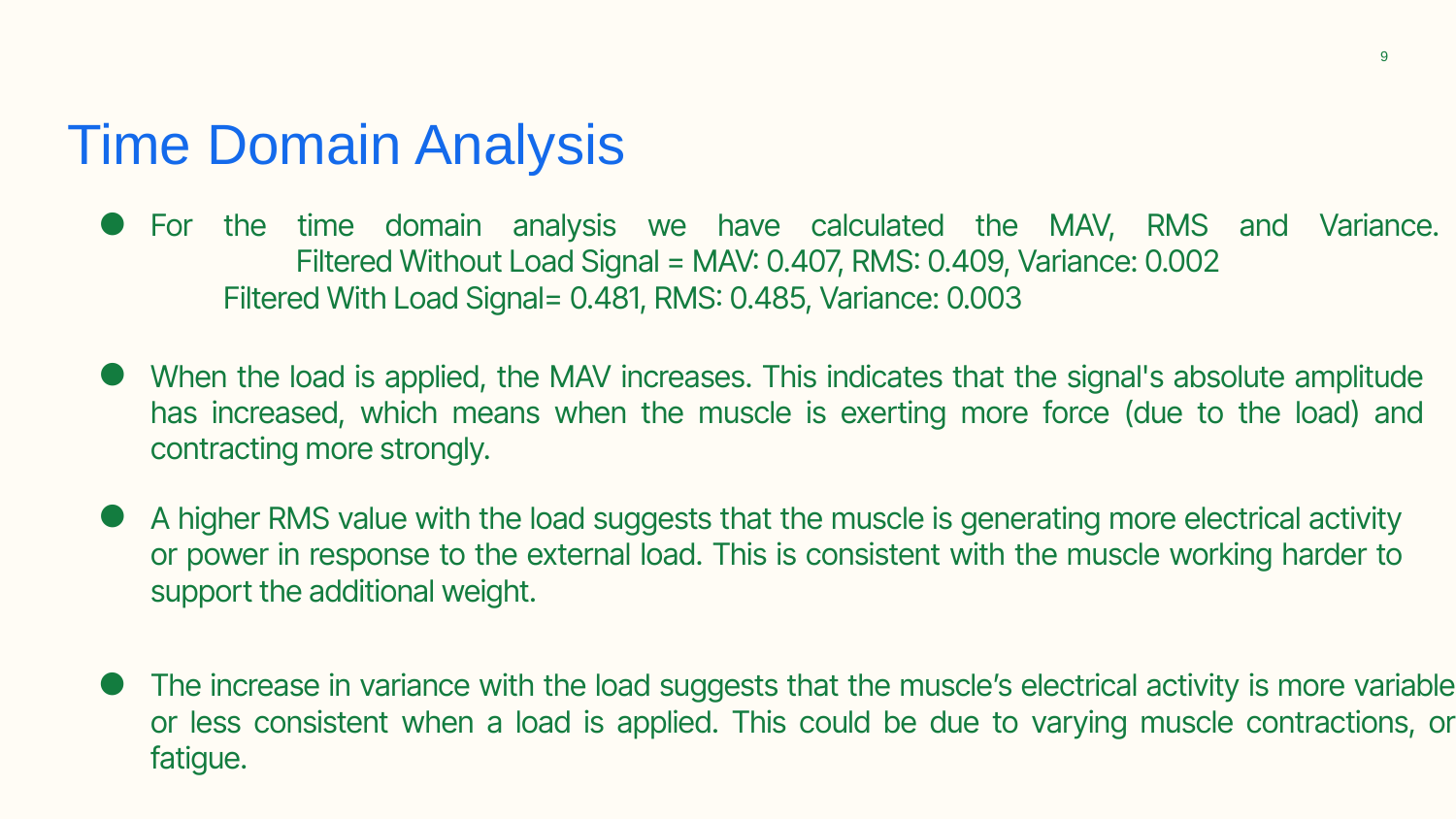

9
# Time Domain Analysis
For the time domain analysis we have calculated the MAV, RMS and Variance.
	Filtered Without Load Signal = MAV: 0.407, RMS: 0.409, Variance: 0.002
Filtered With Load Signal= 0.481, RMS: 0.485, Variance: 0.003
When the load is applied, the MAV increases. This indicates that the signal's absolute amplitude has increased, which means when the muscle is exerting more force (due to the load) and contracting more strongly.

A higher RMS value with the load suggests that the muscle is generating more electrical activity or power in response to the external load. This is consistent with the muscle working harder to support the additional weight.

The increase in variance with the load suggests that the muscle’s electrical activity is more variable or less consistent when a load is applied. This could be due to varying muscle contractions, or fatigue.